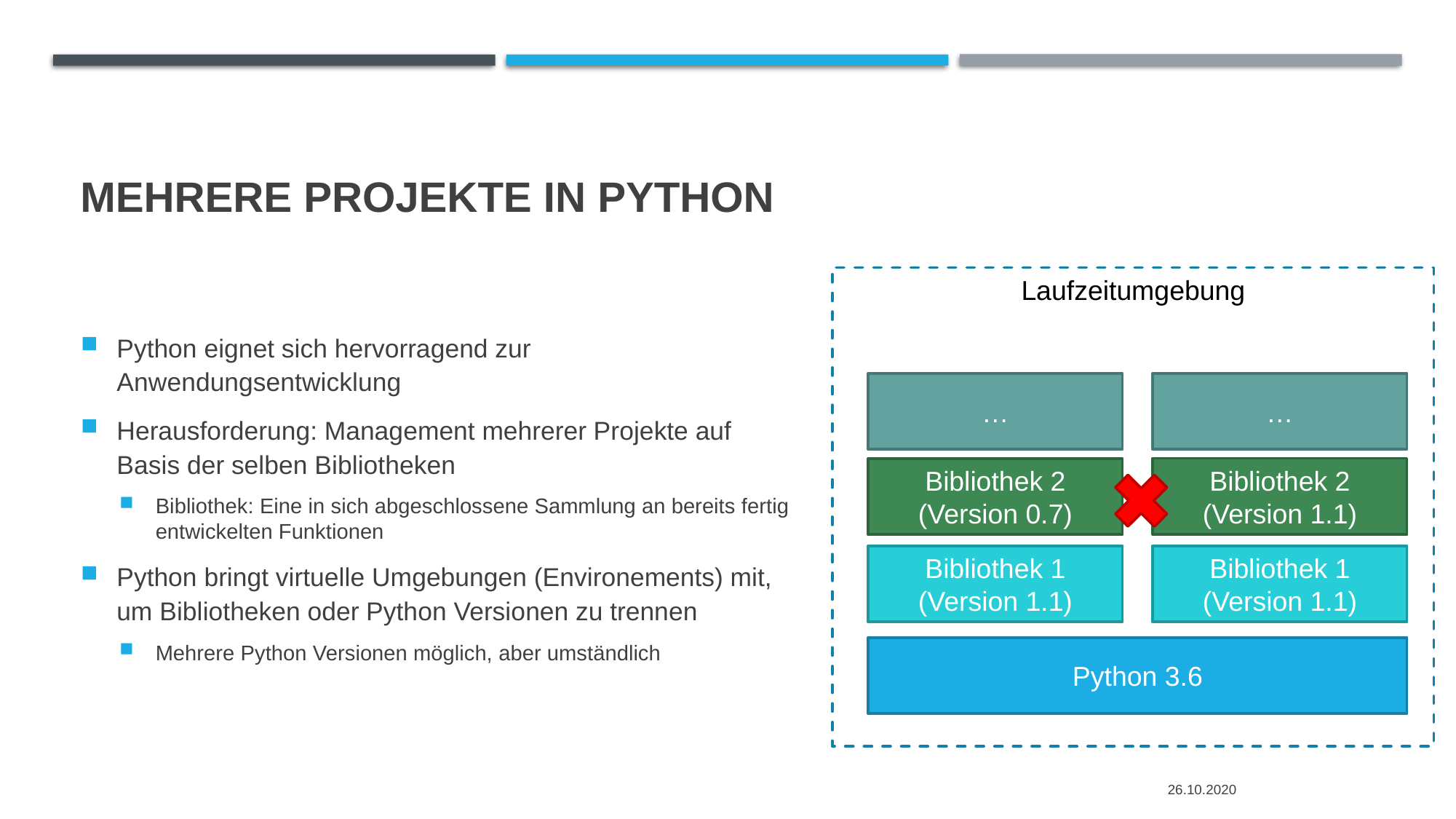

# Mehrere Projekte in Python

Laufzeitumgebung
Python eignet sich hervorragend zur Anwendungsentwicklung
Herausforderung: Management mehrerer Projekte auf Basis der selben Bibliotheken
Bibliothek: Eine in sich abgeschlossene Sammlung an bereits fertig entwickelten Funktionen
Python bringt virtuelle Umgebungen (Environements) mit, um Bibliotheken oder Python Versionen zu trennen
Mehrere Python Versionen möglich, aber umständlich
…
…
Bibliothek 2
(Version 1.1)
Bibliothek 2
(Version 0.7)

Bibliothek 1
(Version 1.1)
Bibliothek 1
(Version 1.1)
Python 3.6
26.10.2020